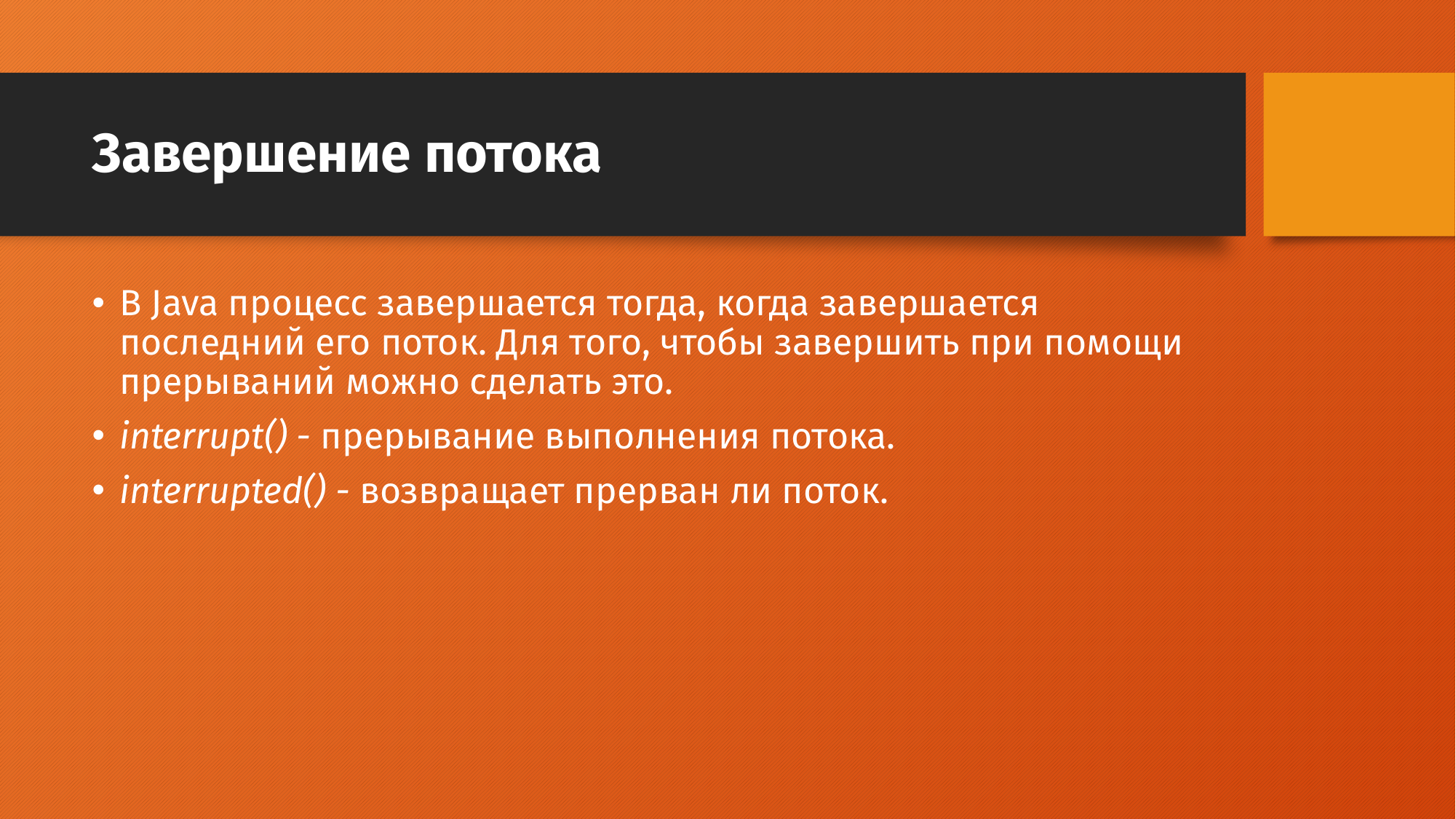

# Завершение потока
В Java процесс завершается тогда, когда завершается последний его поток. Для того, чтобы завершить при помощи прерываний можно сделать это.
interrupt() - прерывание выполнения потока.
interrupted() - возвращает прерван ли поток.